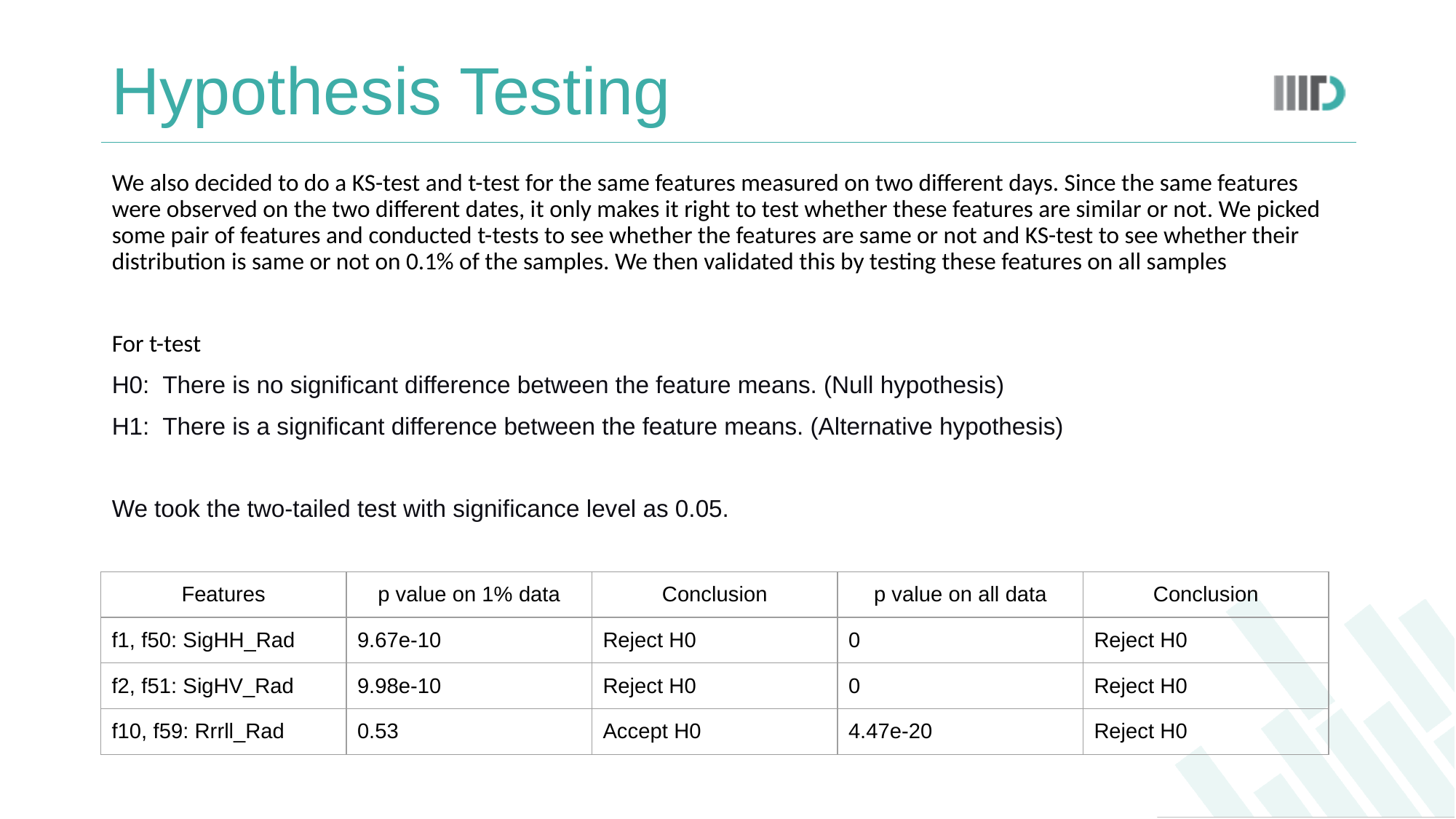

# Hypothesis Testing
We also decided to do a KS-test and t-test for the same features measured on two different days. Since the same features were observed on the two different dates, it only makes it right to test whether these features are similar or not. We picked some pair of features and conducted t-tests to see whether the features are same or not and KS-test to see whether their distribution is same or not on 0.1% of the samples. We then validated this by testing these features on all samples

For t-test
H0:  There is no significant difference between the feature means. (Null hypothesis)
H1:  There is a significant difference between the feature means. (Alternative hypothesis)

We took the two-tailed test with significance level as 0.05.

| Features | p value on 1% data | Conclusion | p value on all data | Conclusion |
| --- | --- | --- | --- | --- |
| f1, f50: SigHH\_Rad | 9.67e-10 | Reject H0 | 0 | Reject H0 |
| f2, f51: SigHV\_Rad | 9.98e-10 | Reject H0 | 0 | Reject H0 |
| f10, f59: Rrrll\_Rad | 0.53 | Accept H0 | 4.47e-20 | Reject H0 |